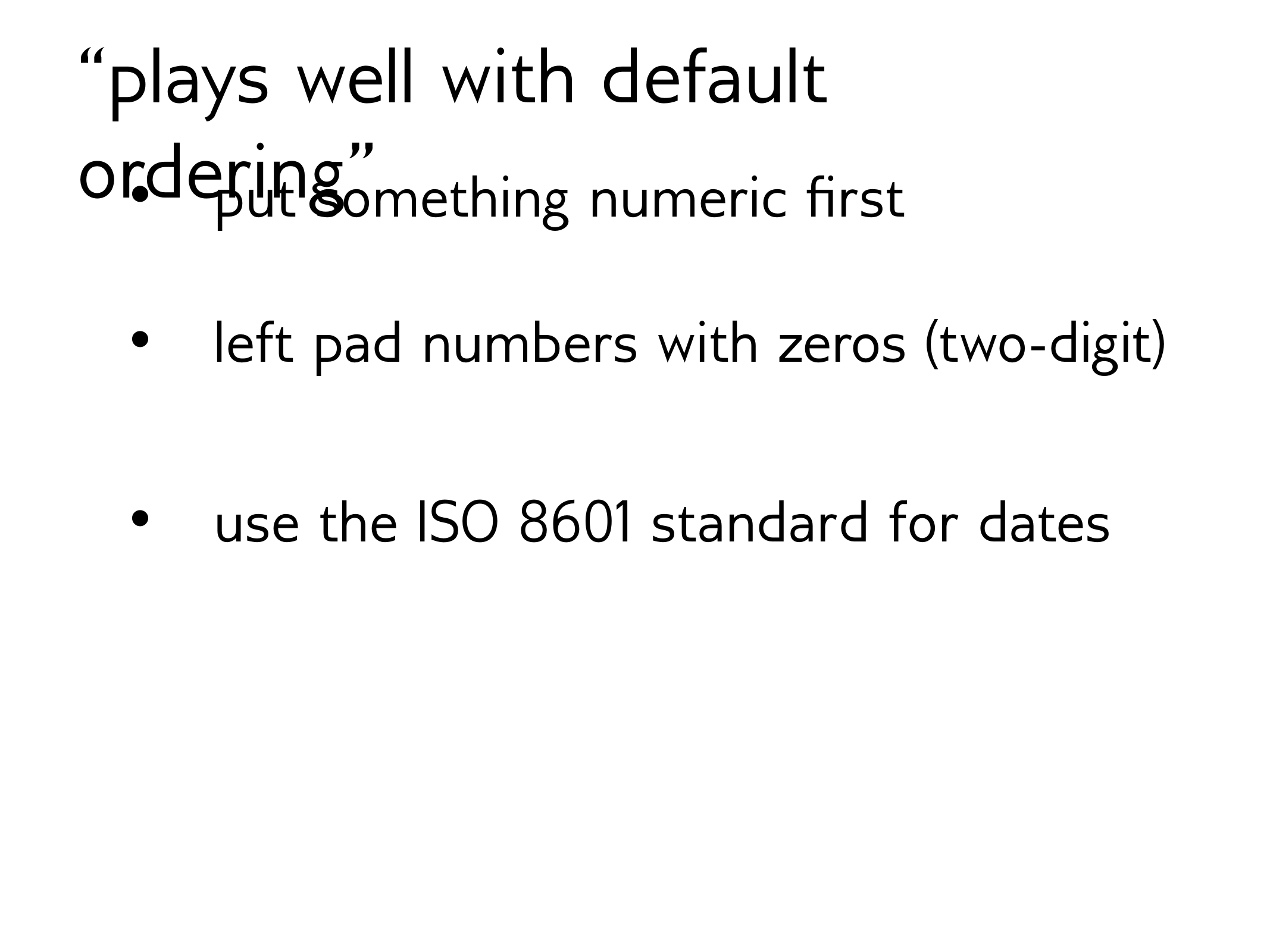

# “plays well with default ordering”
put something numeric first

left pad numbers with zeros (two-digit)
use the ISO 8601 standard for dates